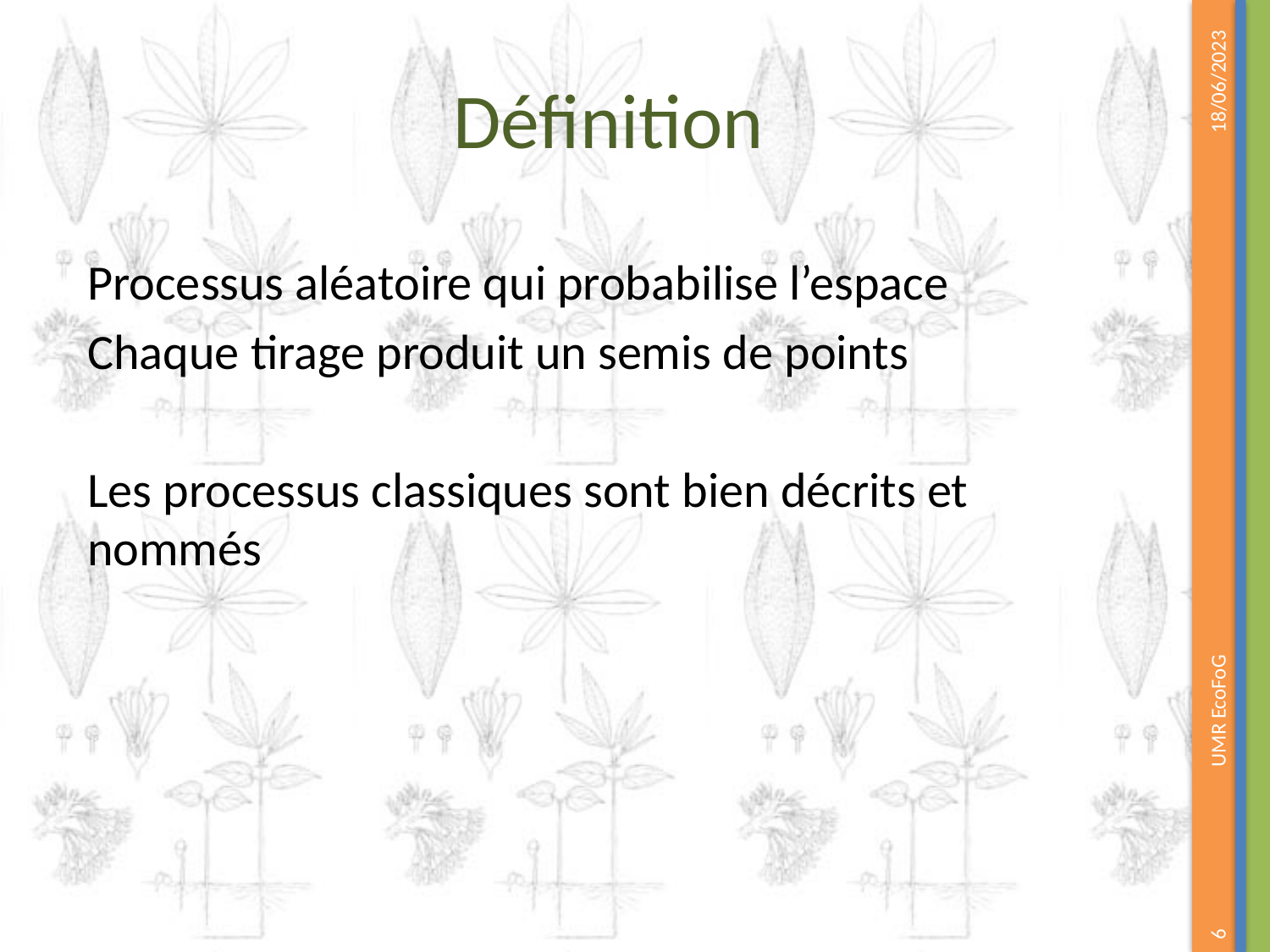

# Définition
18/06/2023
Processus aléatoire qui probabilise l’espace
Chaque tirage produit un semis de points

Les processus classiques sont bien décrits et nommés
UMR EcoFoG
6